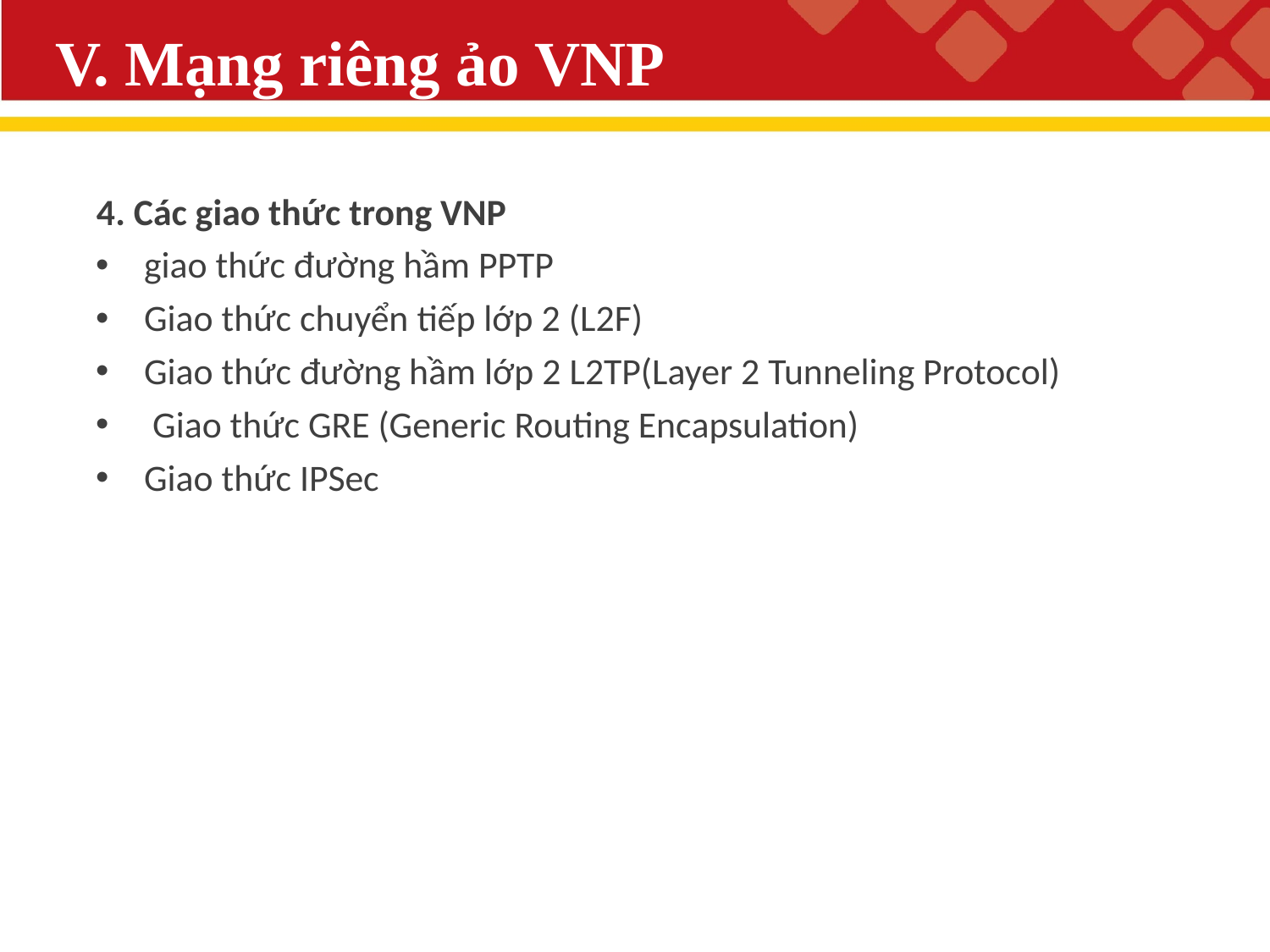

# V. Mạng riêng ảo VNP
4. Các giao thức trong VNP
giao thức đường hầm PPTP
Giao thức chuyển tiếp lớp 2 (L2F)
Giao thức đường hầm lớp 2 L2TP(Layer 2 Tunneling Protocol)
 Giao thức GRE (Generic Routing Encapsulation)
Giao thức IPSec